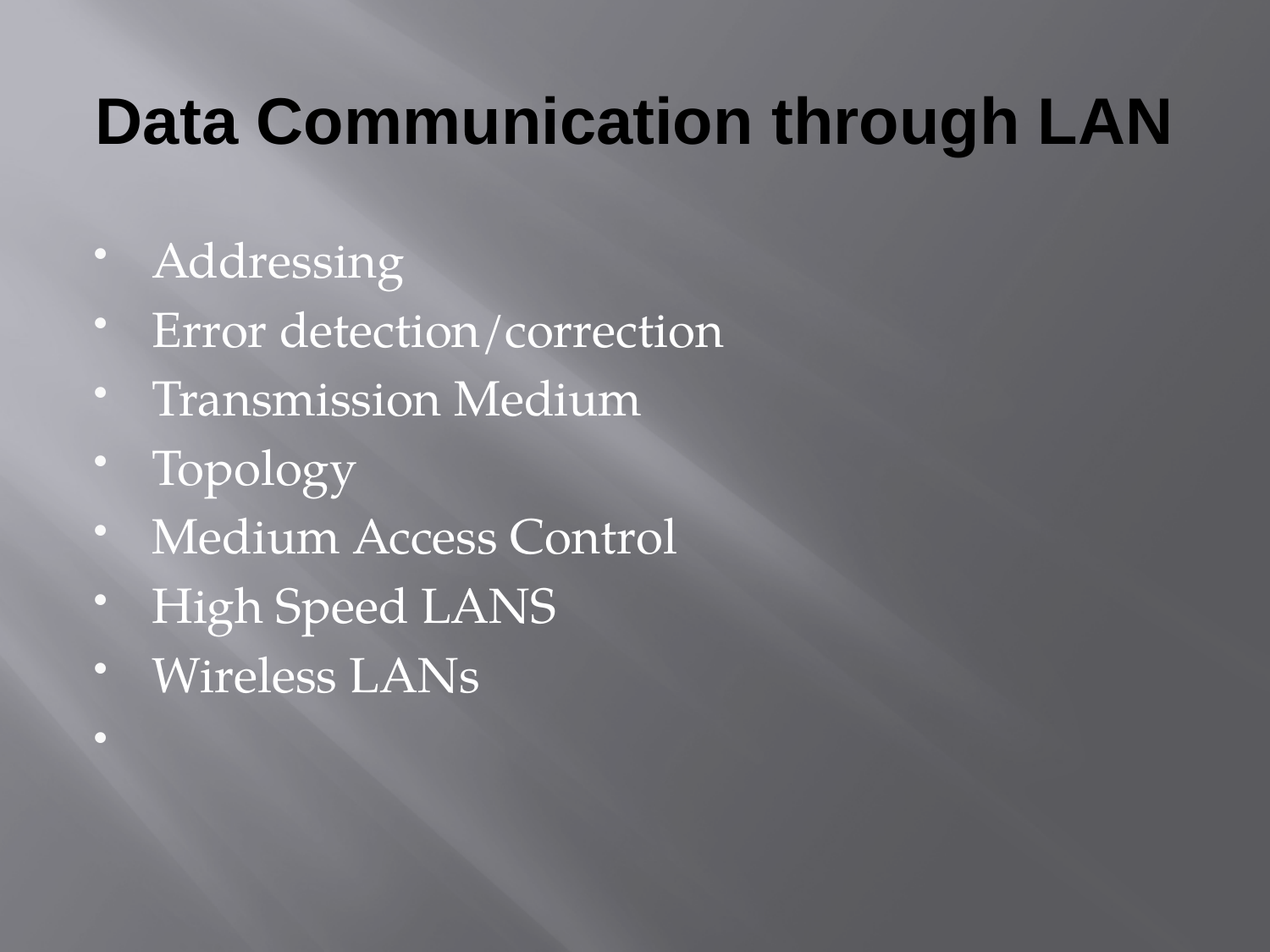

# Data Communication through LAN
Addressing
Error detection/correction
Transmission Medium
Topology
Medium Access Control
High Speed LANS
Wireless LANs